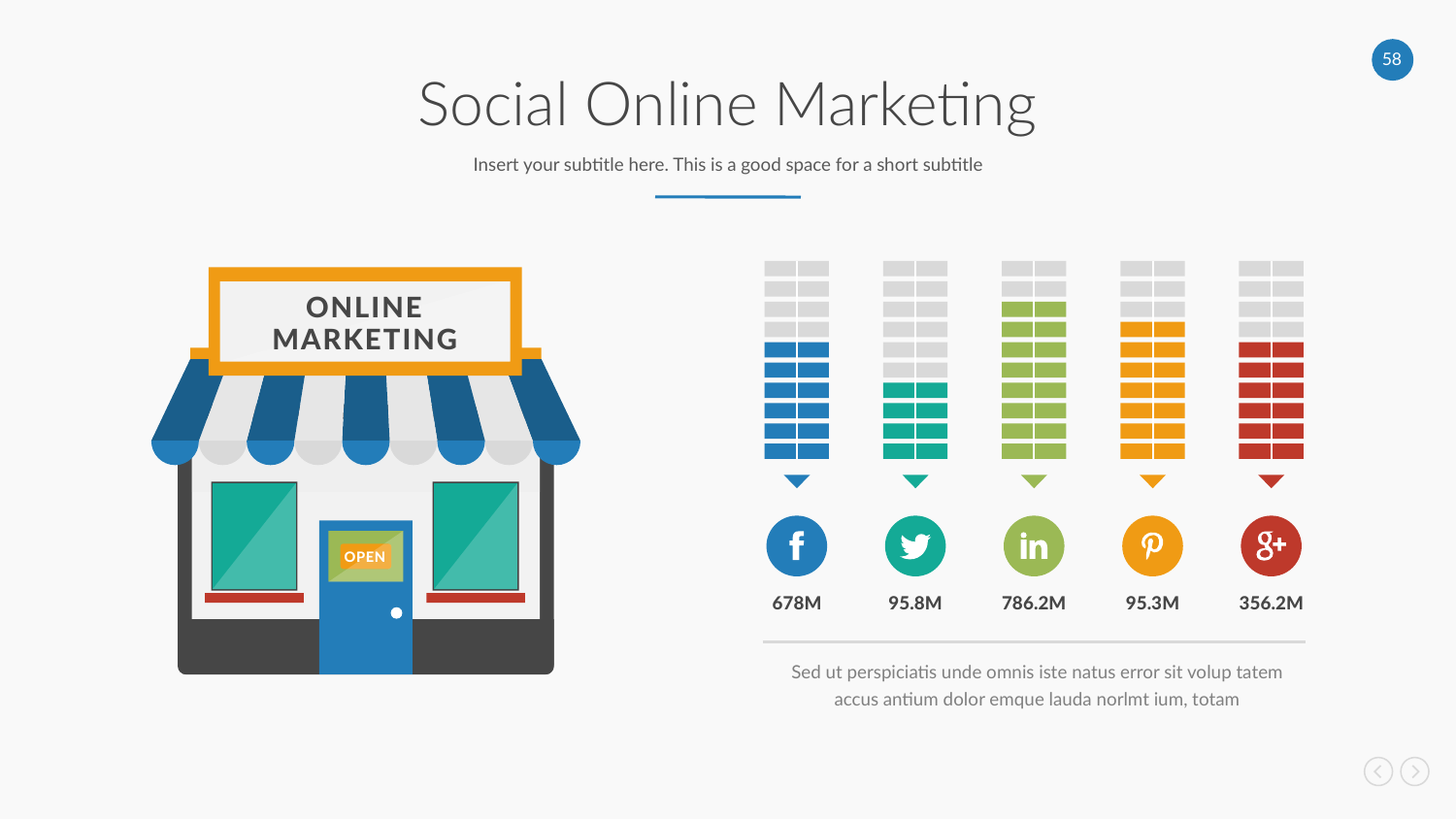

Social Online Marketing
Insert your subtitle here. This is a good space for a short subtitle

ONLINE MARKETING

OPEN

678M
95.8M
786.2M
95.3M
356.2M
Sed ut perspiciatis unde omnis iste natus error sit volup tatem accus antium dolor emque lauda norlmt ium, totam